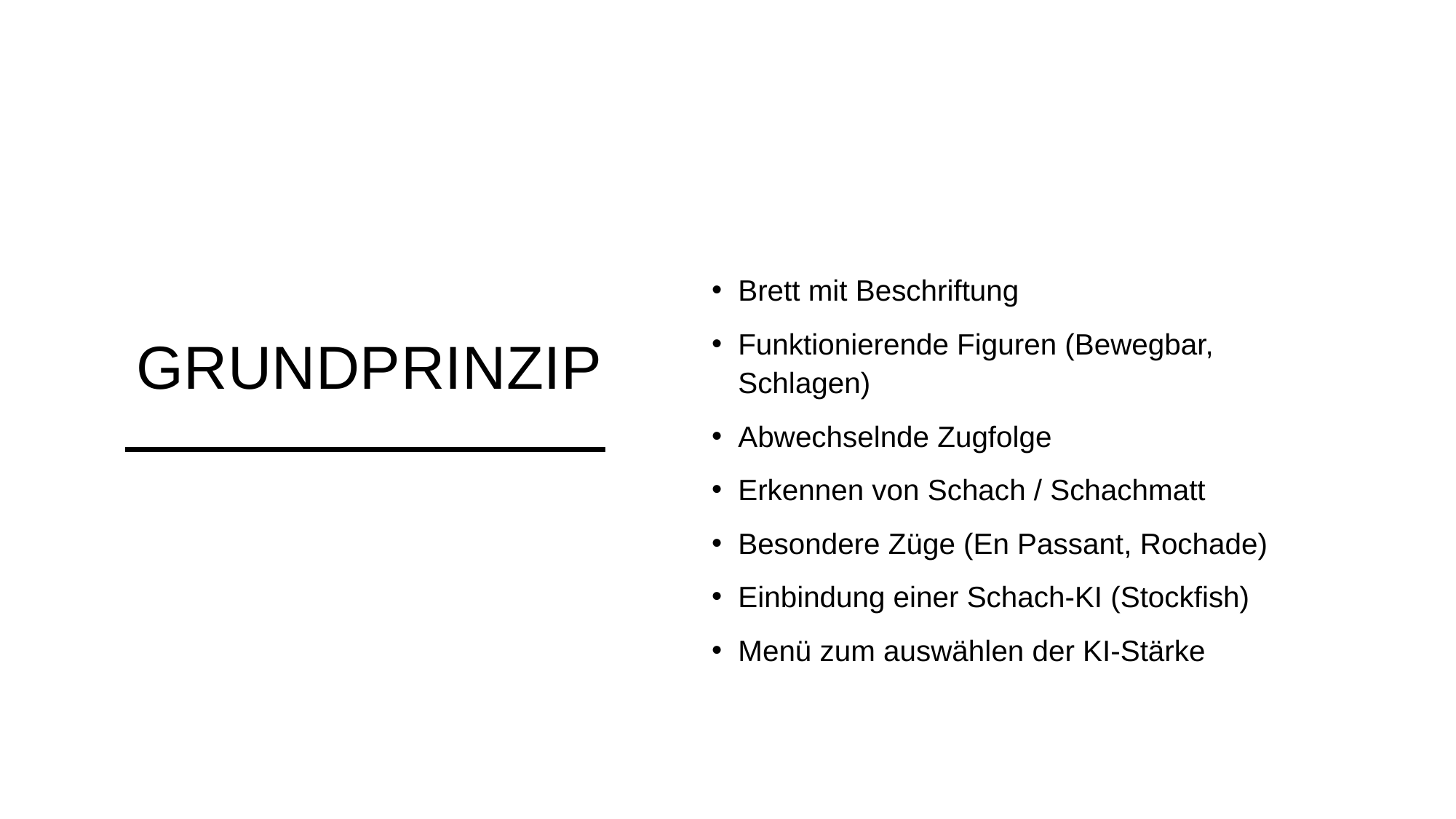

Brett mit Beschriftung
Funktionierende Figuren (Bewegbar, Schlagen)
Abwechselnde Zugfolge
Erkennen von Schach / Schachmatt
Besondere Züge (En Passant, Rochade)
Einbindung einer Schach-KI (Stockfish)
Menü zum auswählen der KI-Stärke

# Grundprinzip